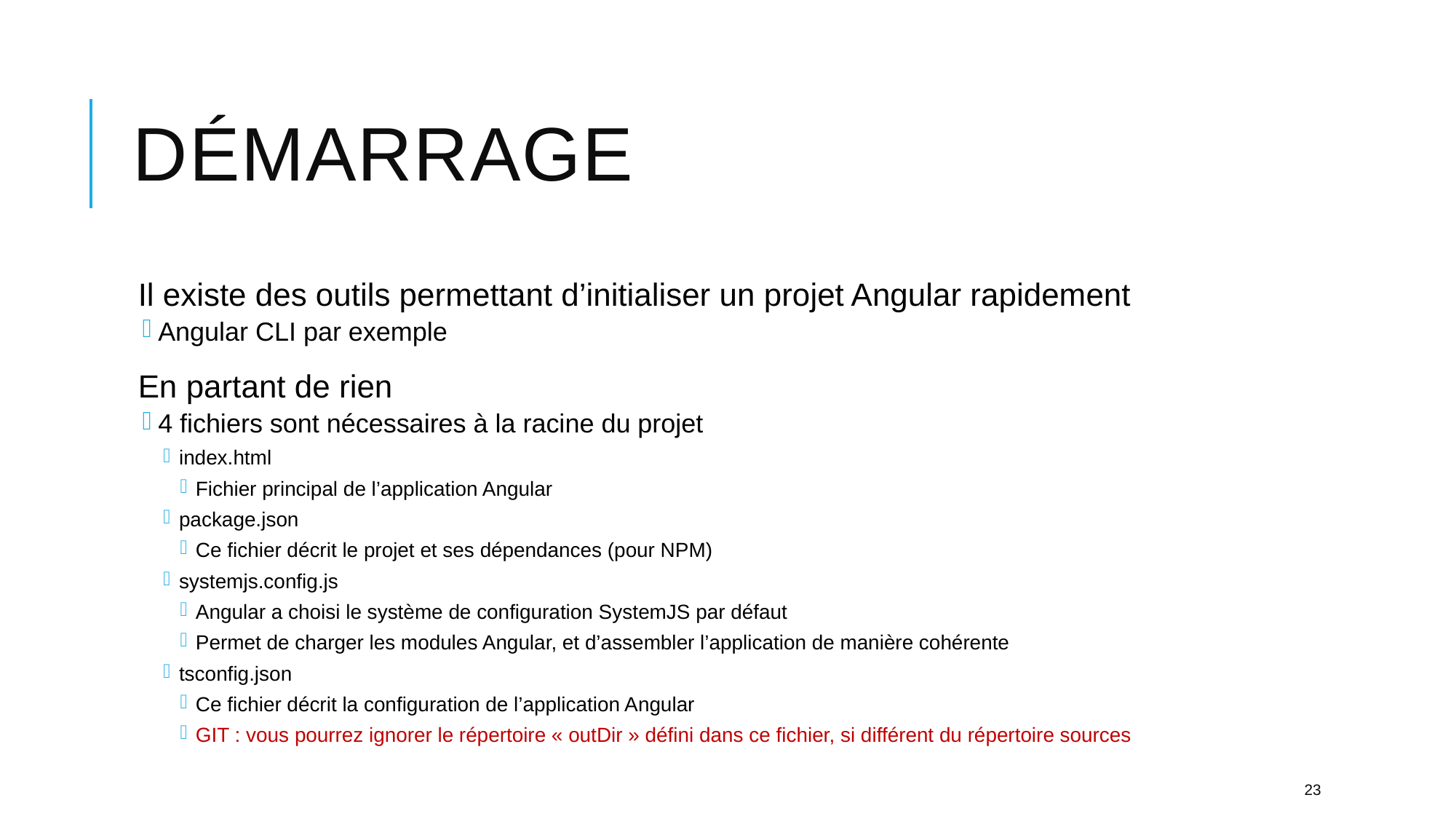

# Démarrage
Il existe des outils permettant d’initialiser un projet Angular rapidement
Angular CLI par exemple
En partant de rien
4 fichiers sont nécessaires à la racine du projet
index.html
Fichier principal de l’application Angular
package.json
Ce fichier décrit le projet et ses dépendances (pour NPM)
systemjs.config.js
Angular a choisi le système de configuration SystemJS par défaut
Permet de charger les modules Angular, et d’assembler l’application de manière cohérente
tsconfig.json
Ce fichier décrit la configuration de l’application Angular
GIT : vous pourrez ignorer le répertoire « outDir » défini dans ce fichier, si différent du répertoire sources
23